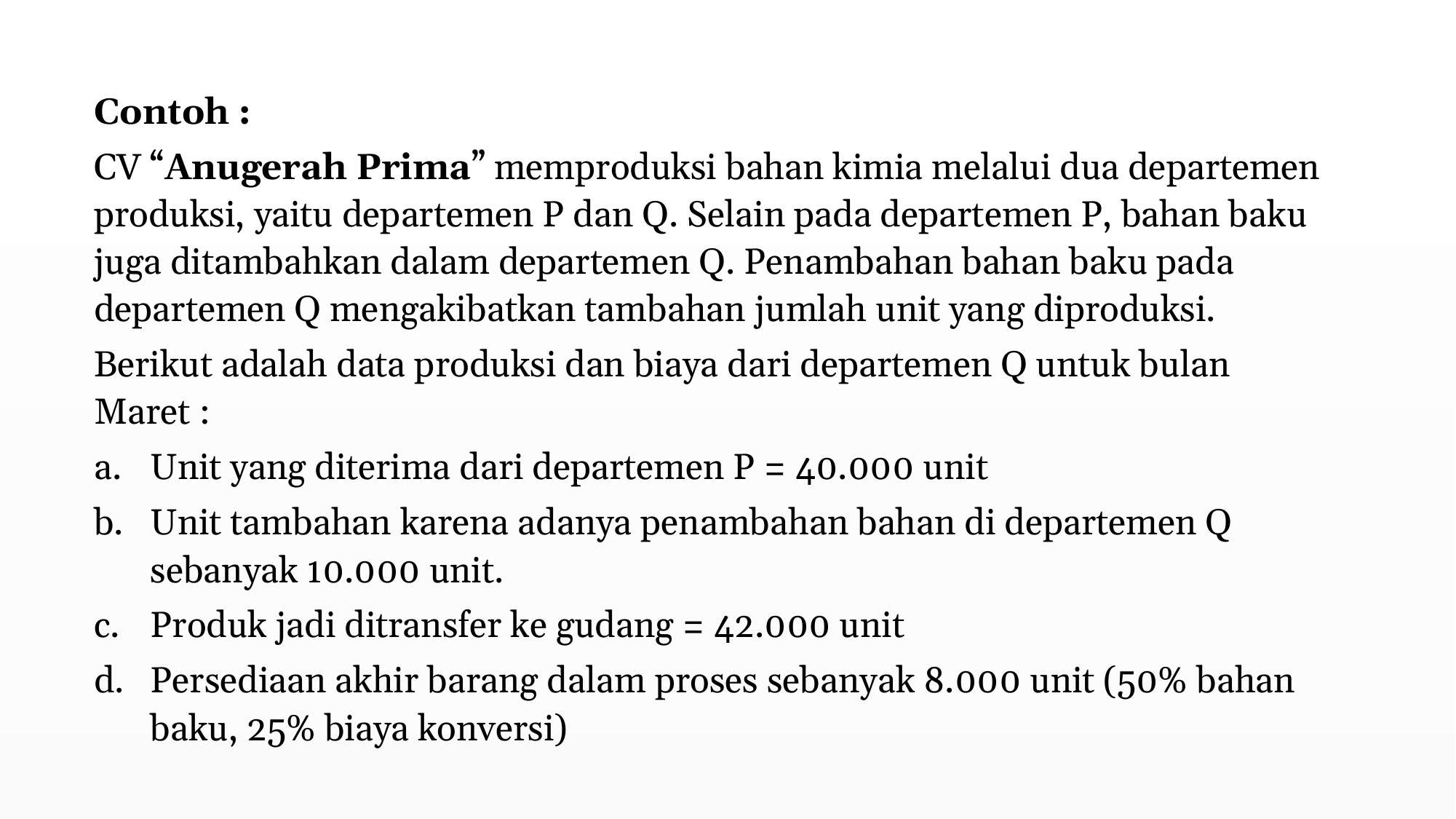

Contoh :
CV “Anugerah Prima” memproduksi bahan kimia melalui dua departemen produksi, yaitu departemen P dan Q. Selain pada departemen P, bahan baku juga ditambahkan dalam departemen Q. Penambahan bahan baku pada departemen Q mengakibatkan tambahan jumlah unit yang diproduksi.
Berikut adalah data produksi dan biaya dari departemen Q untuk bulan Maret :
Unit yang diterima dari departemen P = 40.000 unit
Unit tambahan karena adanya penambahan bahan di departemen Q sebanyak 10.000 unit.
Produk jadi ditransfer ke gudang = 42.000 unit
Persediaan akhir barang dalam proses sebanyak 8.000 unit (50% bahan baku, 25% biaya konversi)